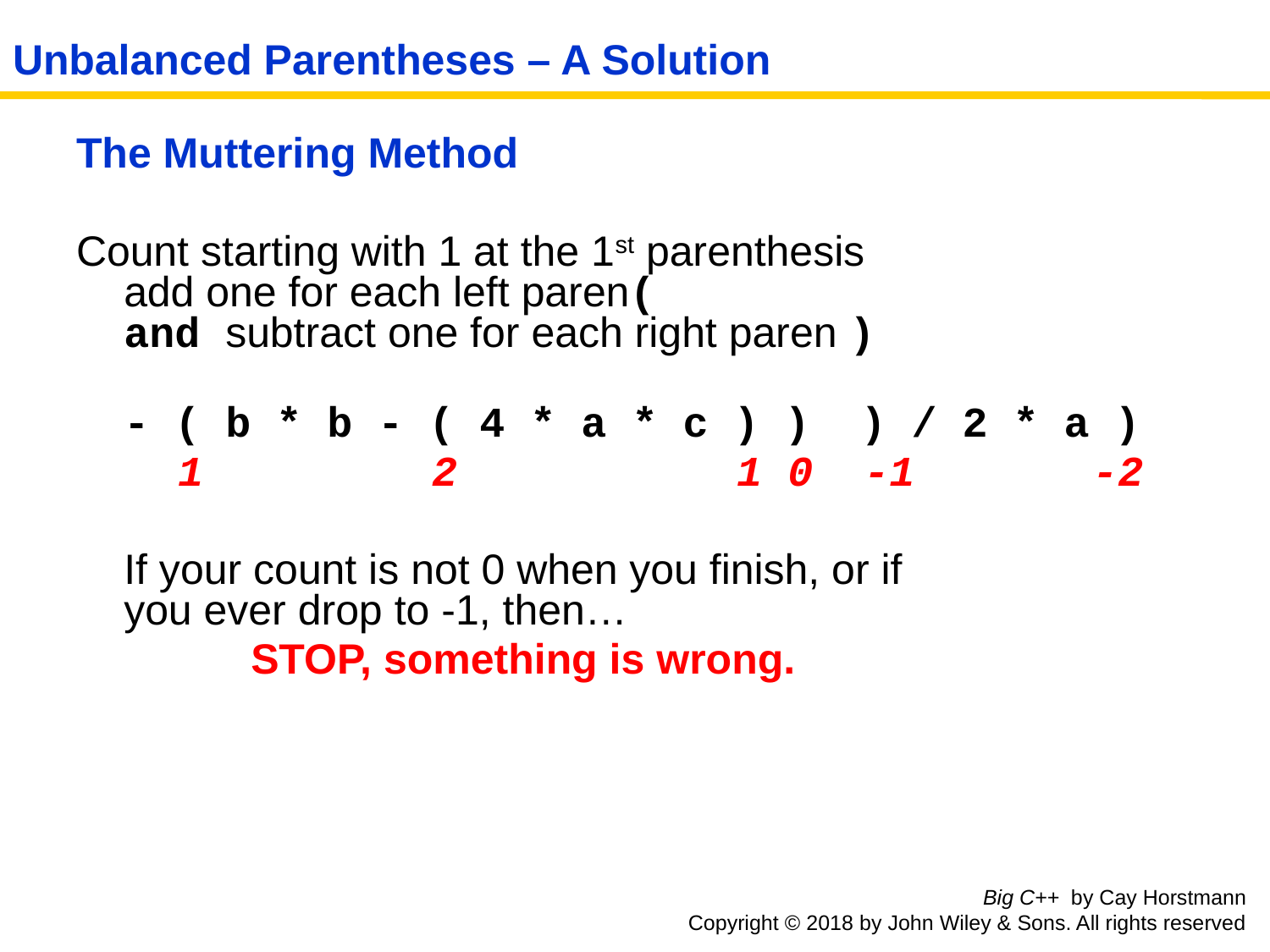

# Unbalanced Parentheses – A Solution
The Muttering Method

Count starting with 1 at the 1st parenthesis
add one for each left paren(
and subtract one for each right paren )
- ( b * b - ( 4 * a * c ) )  ) / 2 * a )
    1         2           1 0  -1       -2

	If your count is not 0 when you finish, or if
you ever drop to -1, then…
		STOP, something is wrong.
Big C++  by Cay Horstmann
Copyright © 2018 by John Wiley & Sons. All rights reserved